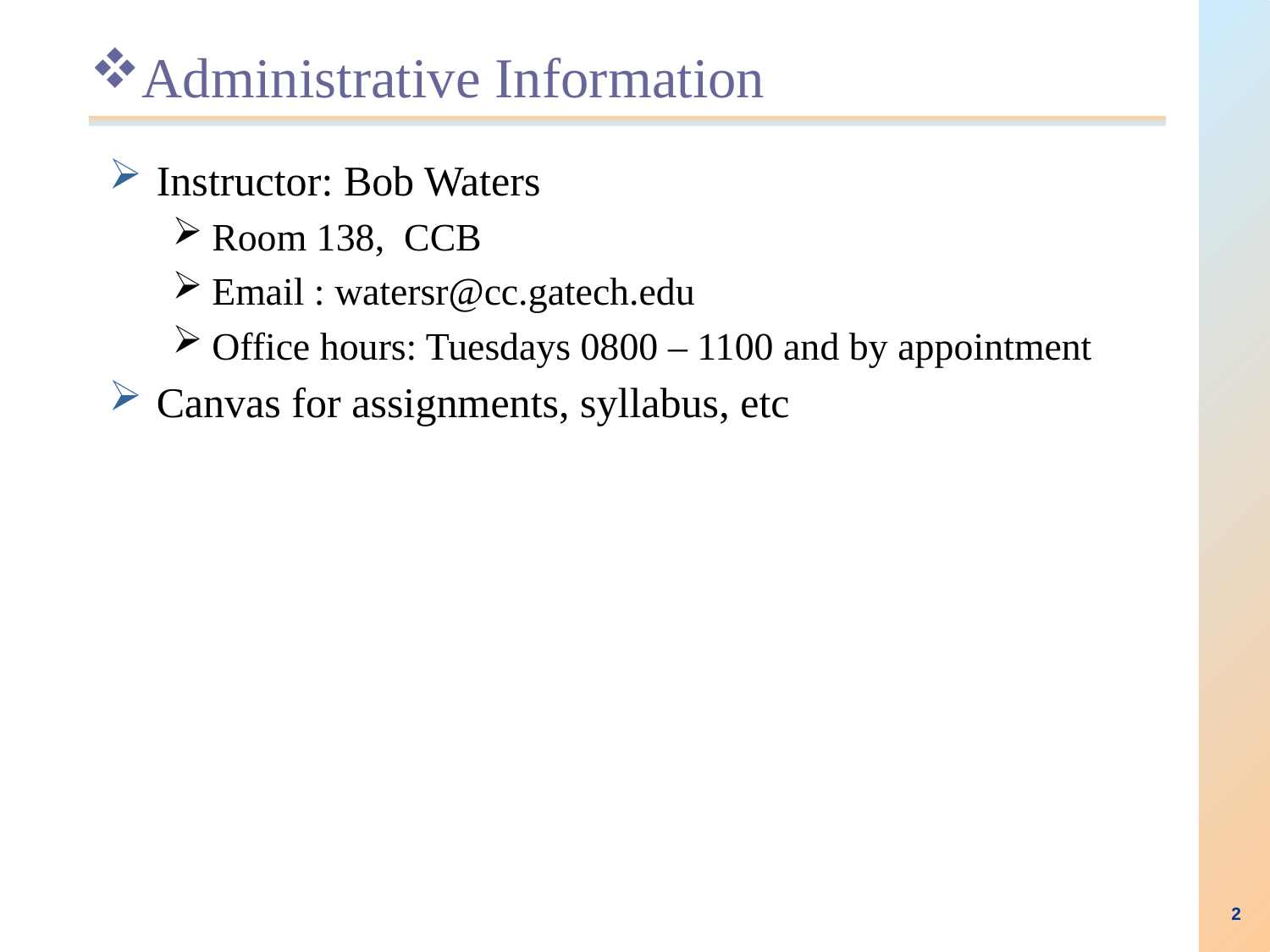

# Administrative Information
Instructor: Bob Waters
Room 138,  CCB
Email : watersr@cc.gatech.edu
Office hours: Tuesdays 0800 – 1100 and by appointment
Canvas for assignments, syllabus, etc